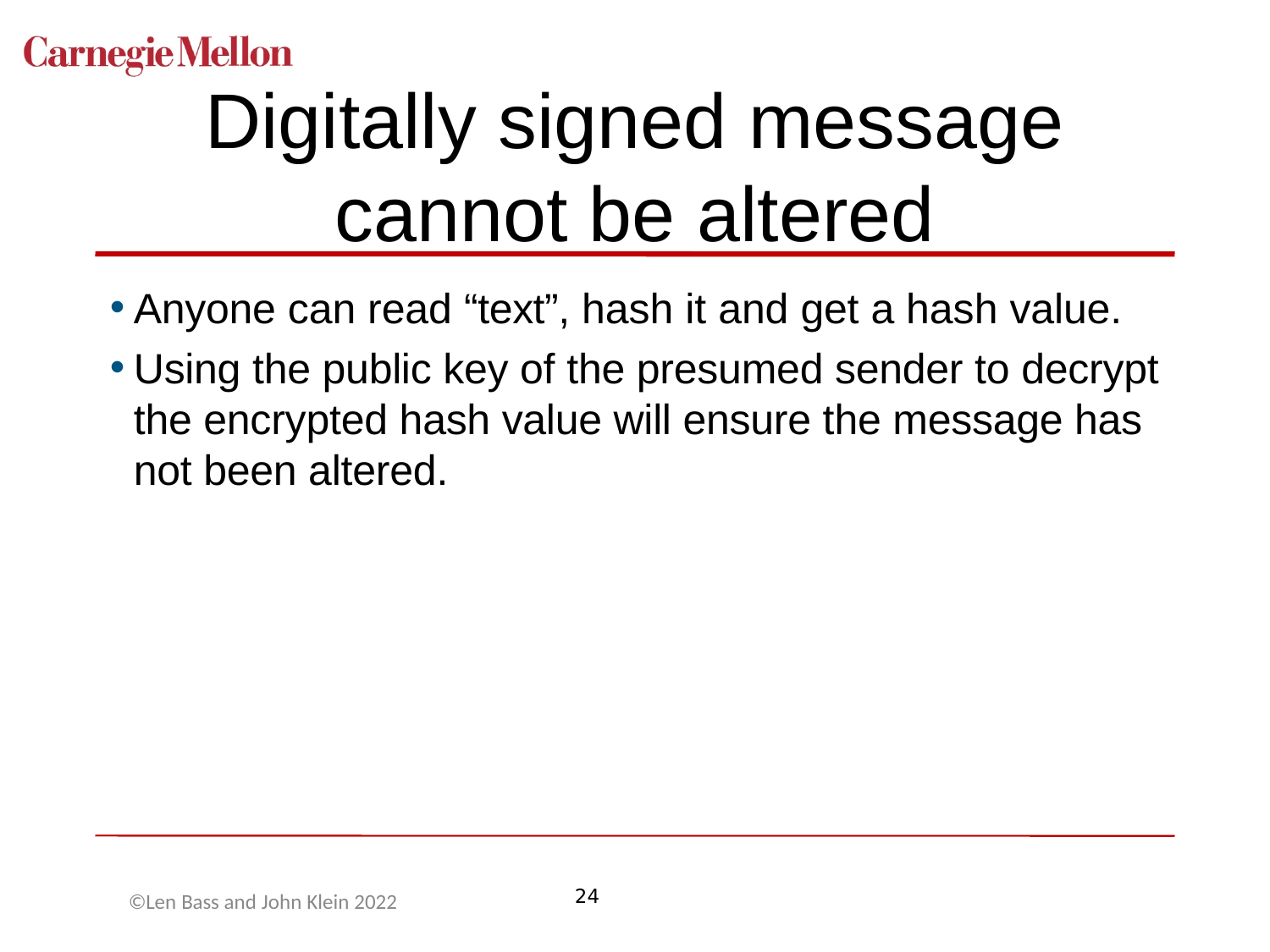

# Digitally signed message cannot be altered
Anyone can read “text”, hash it and get a hash value.
Using the public key of the presumed sender to decrypt the encrypted hash value will ensure the message has not been altered.
©Len Bass and John Klein 2022